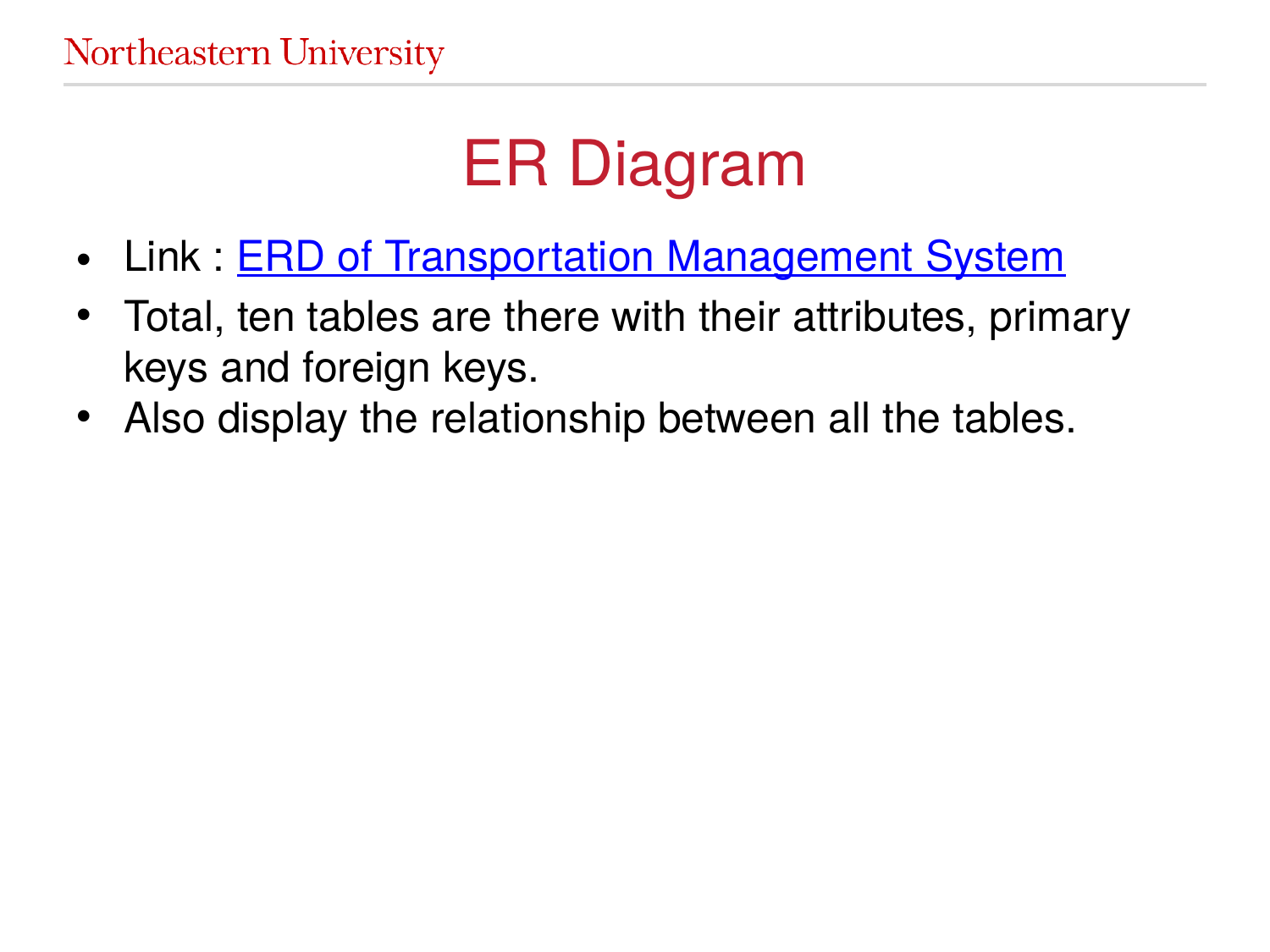

# ER Diagram
Link : ERD of Transportation Management System
Total, ten tables are there with their attributes, primary keys and foreign keys.
Also display the relationship between all the tables.